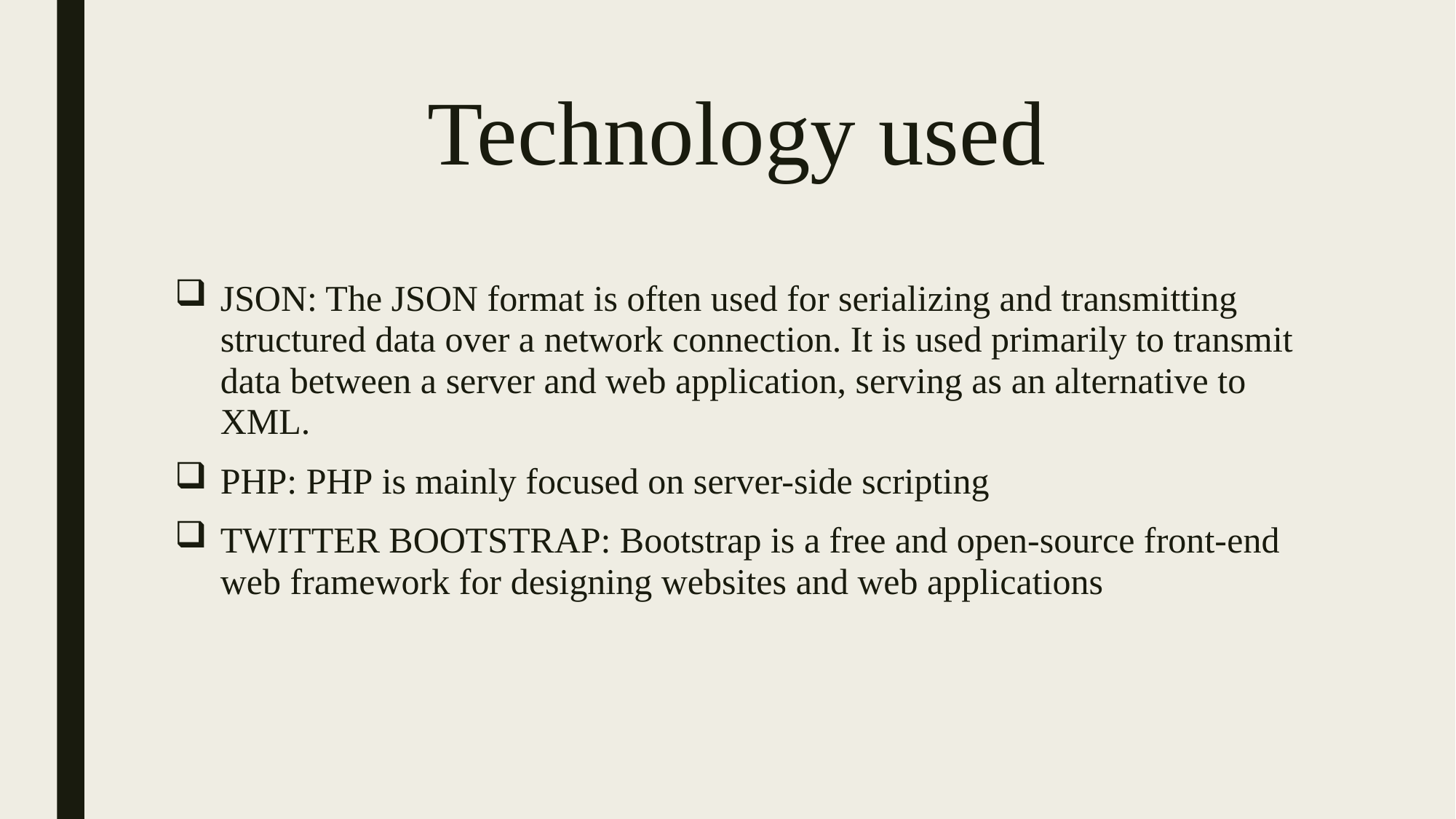

# Technology used
JSON: The JSON format is often used for serializing and transmitting structured data over a network connection. It is used primarily to transmit data between a server and web application, serving as an alternative to XML.
PHP: PHP is mainly focused on server-side scripting
TWITTER BOOTSTRAP: Bootstrap is a free and open-source front-end web framework for designing websites and web applications